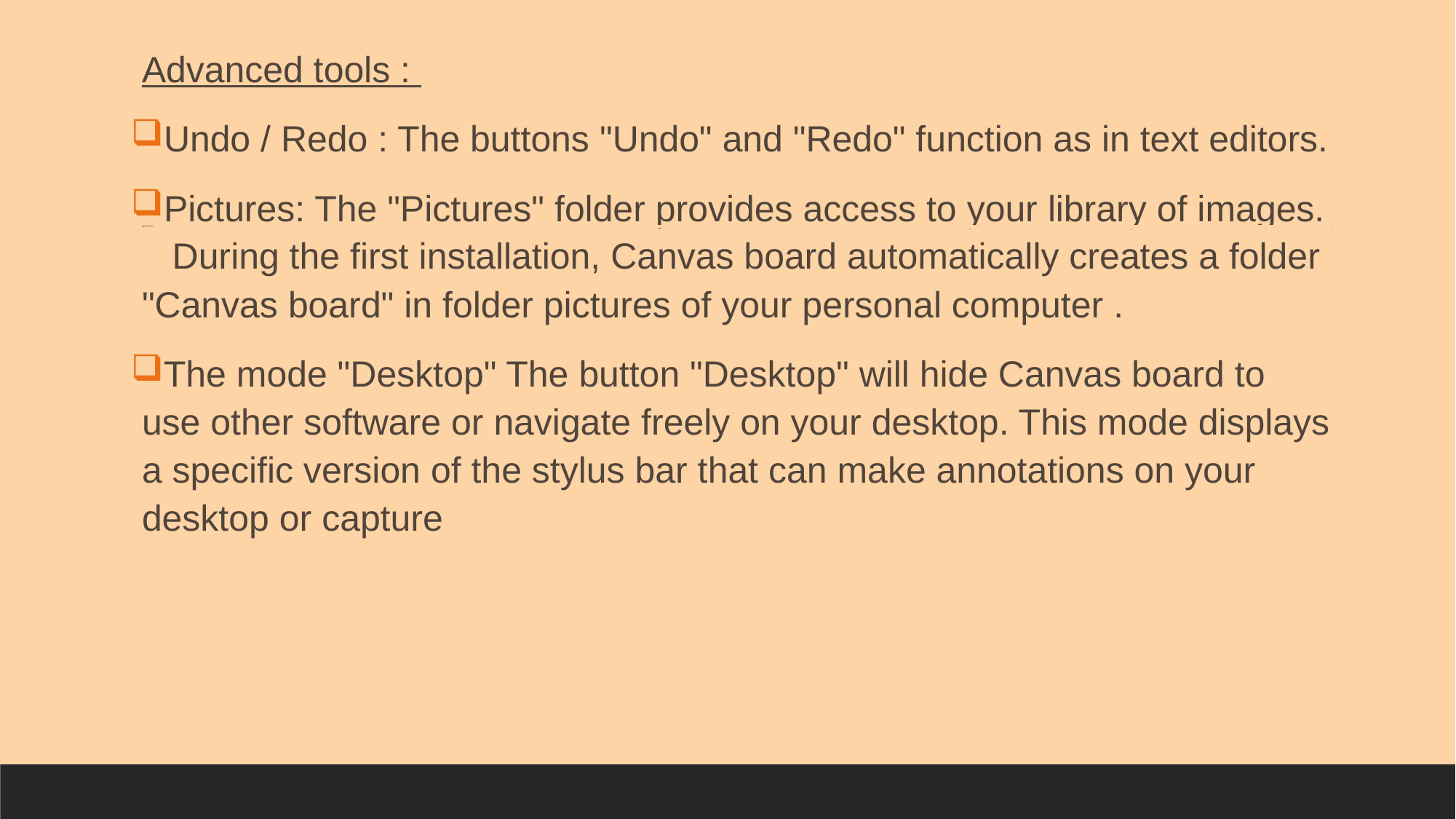

# v
Advanced tools :
Undo / Redo : The buttons "Undo" and "Redo" function as in text editors.
Pictures: The "Pictures" folder provides access to your library of images.    During the first installation, Canvas board automatically creates a folder "Canvas board" in folder pictures of your personal computer .
The mode "Desktop" The button "Desktop" will hide Canvas board to use other software or navigate freely on your desktop. This mode displays a specific version of the stylus bar that can make annotations on your desktop or capture